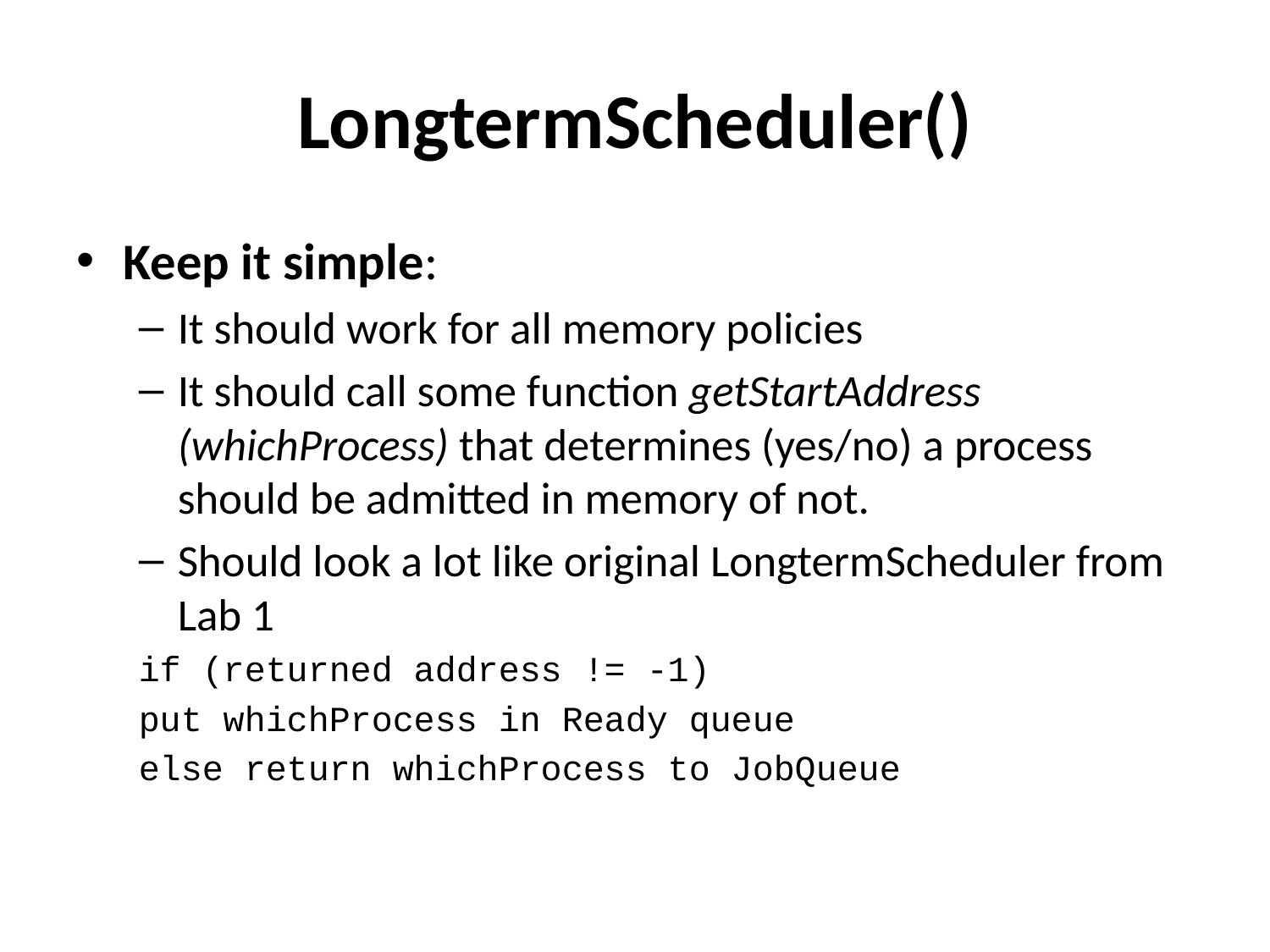

# LongtermScheduler()
Keep it simple:
It should work for all memory policies
It should call some function getStartAddress (whichProcess) that determines (yes/no) a process should be admitted in memory of not.
Should look a lot like original LongtermScheduler from Lab 1
if (returned address != -1)
	put whichProcess in Ready queue
	else return whichProcess to JobQueue